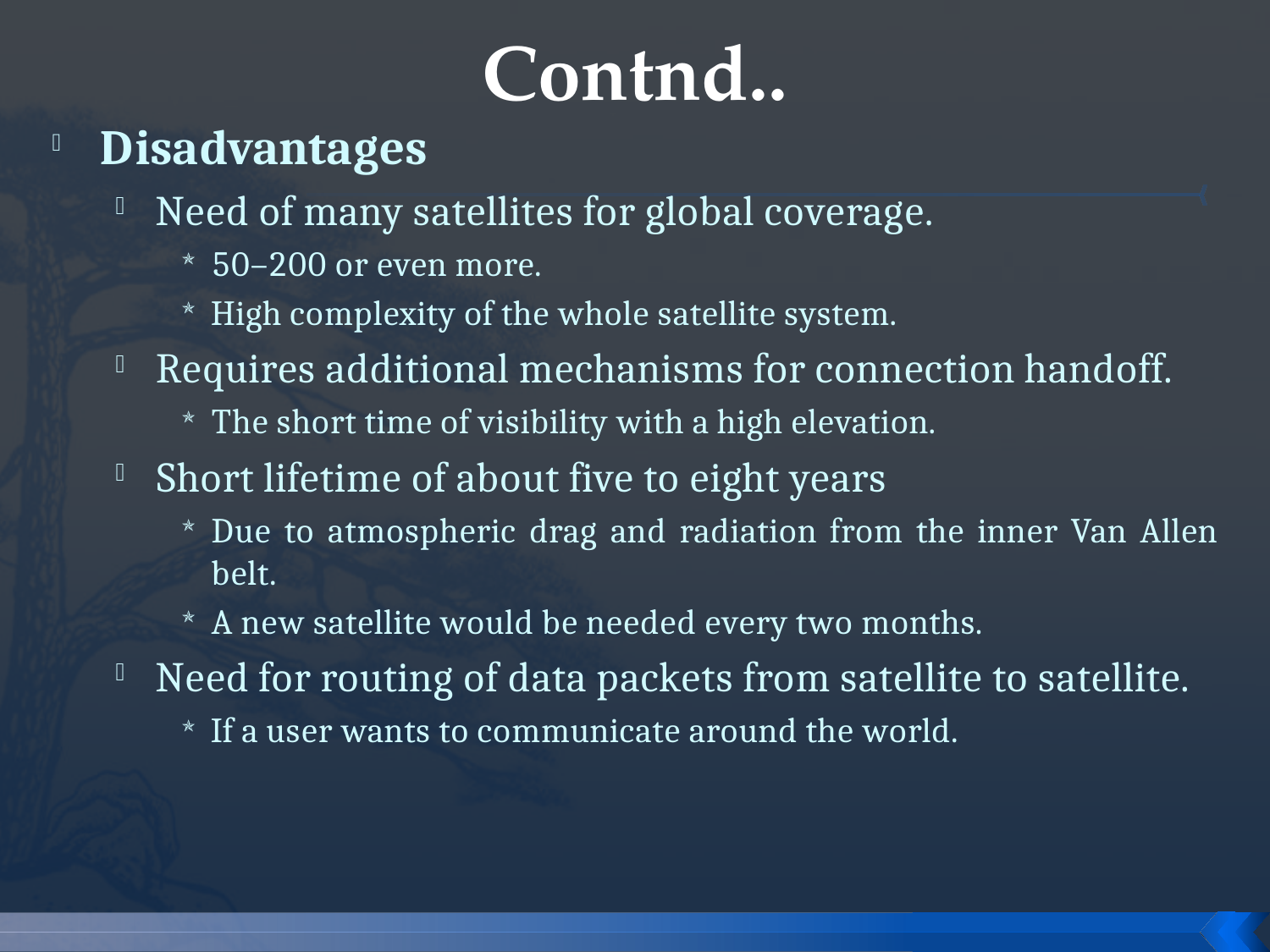

# Contnd..
Disadvantages
Need of many satellites for global coverage.
50–200 or even more.
High complexity of the whole satellite system.
Requires additional mechanisms for connection handoff.
The short time of visibility with a high elevation.
Short lifetime of about five to eight years
Due to atmospheric drag and radiation from the inner Van Allen belt.
A new satellite would be needed every two months.
Need for routing of data packets from satellite to satellite.
If a user wants to communicate around the world.